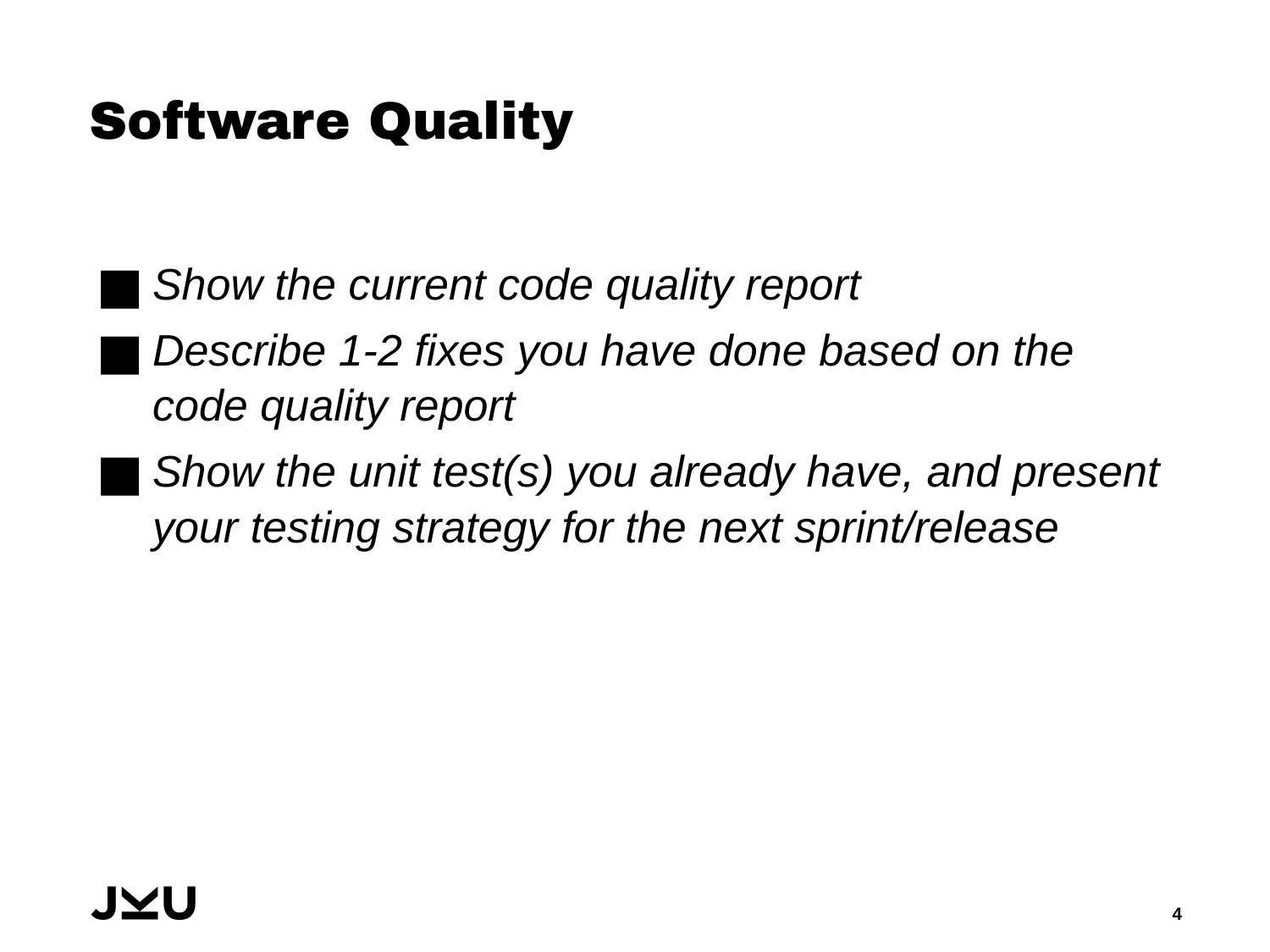

# Software Quality
Show the current code quality report
Describe 1-2 fixes you have done based on the code quality report
Show the unit test(s) you already have, and present your testing strategy for the next sprint/release

4